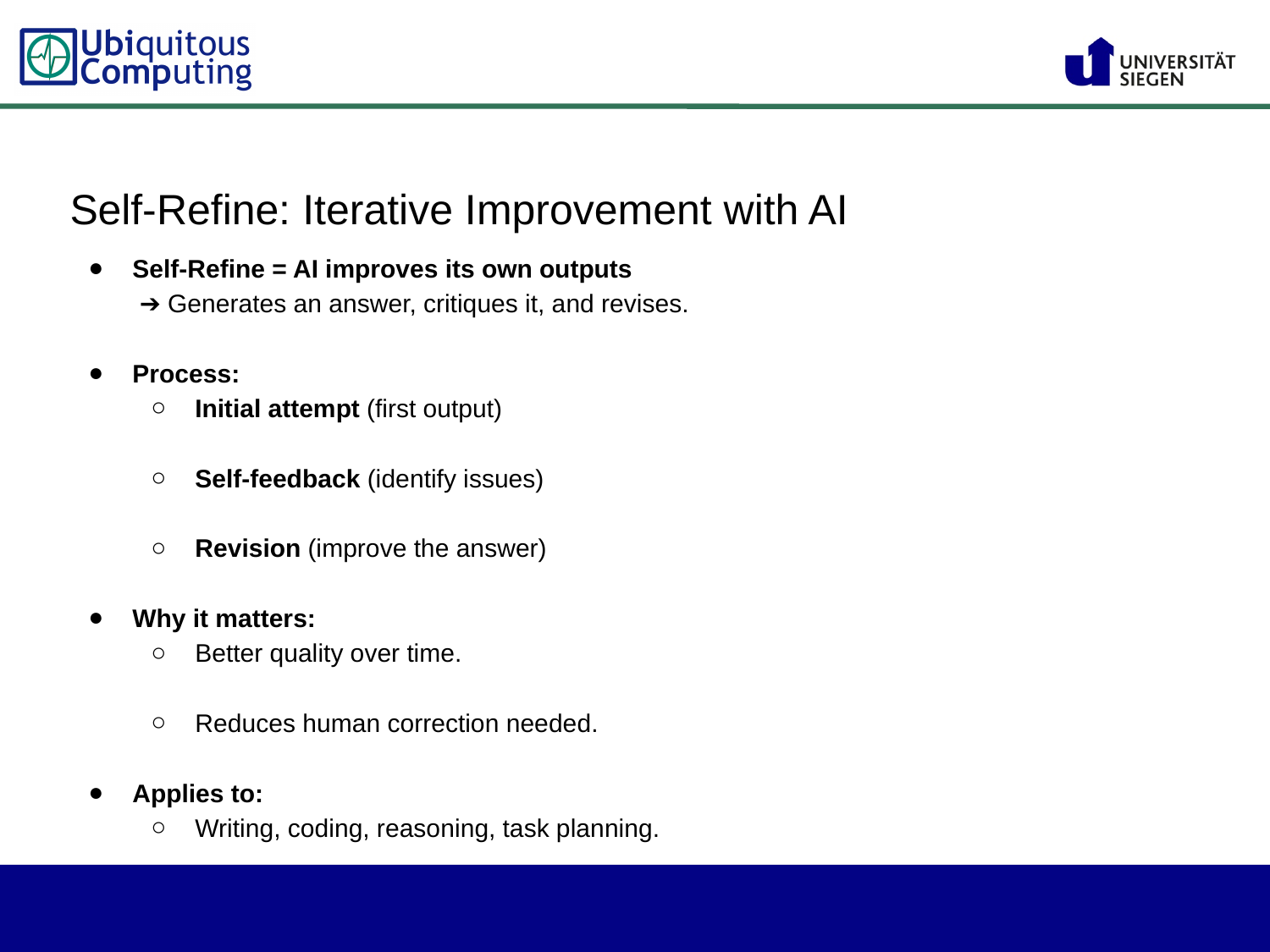

Self-Refine: Iterative Improvement with AI
Self-Refine = AI improves its own outputs
 ➔ Generates an answer, critiques it, and revises.
Process:
Initial attempt (first output)
Self-feedback (identify issues)
Revision (improve the answer)
Why it matters:
Better quality over time.
Reduces human correction needed.
Applies to:
Writing, coding, reasoning, task planning.